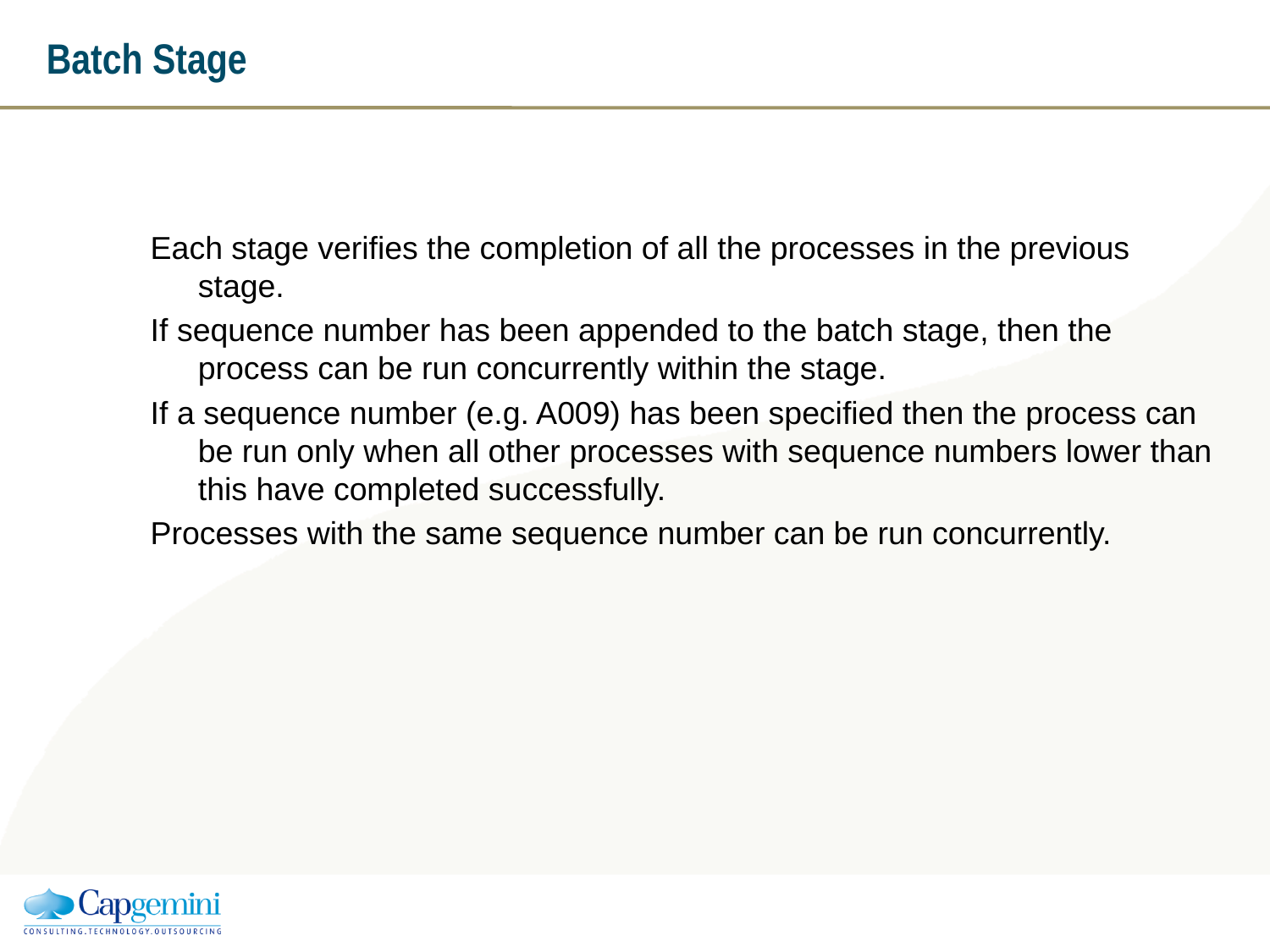

Batch Stage
Each stage verifies the completion of all the processes in the previous stage.
If sequence number has been appended to the batch stage, then the process can be run concurrently within the stage.
If a sequence number (e.g. A009) has been specified then the process can be run only when all other processes with sequence numbers lower than this have completed successfully.
Processes with the same sequence number can be run concurrently.